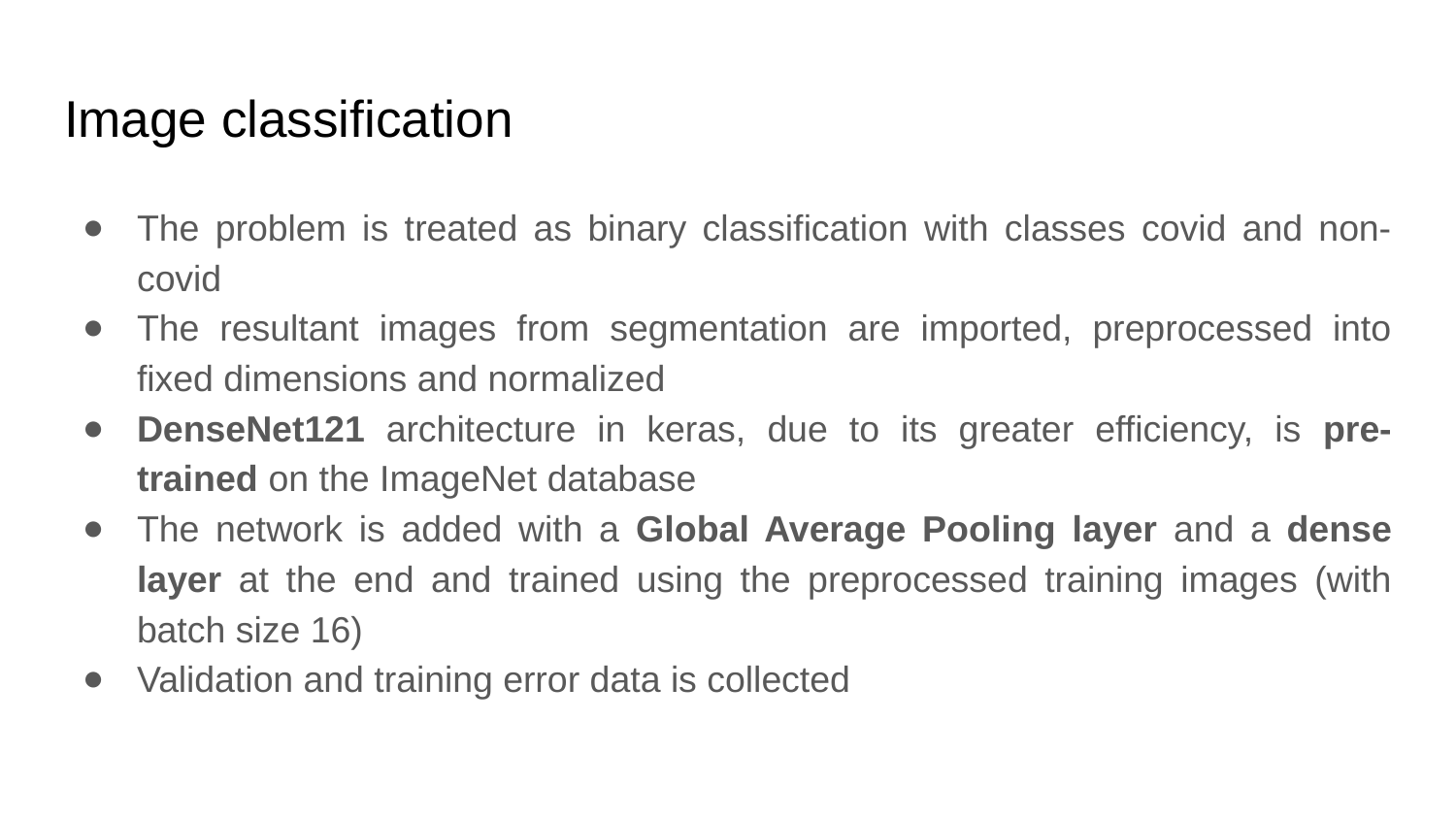

# Image classification
The problem is treated as binary classification with classes covid and non-covid
The resultant images from segmentation are imported, preprocessed into fixed dimensions and normalized
DenseNet121 architecture in keras, due to its greater efficiency, is pre-trained on the ImageNet database
The network is added with a Global Average Pooling layer and a dense layer at the end and trained using the preprocessed training images (with batch size 16)
Validation and training error data is collected